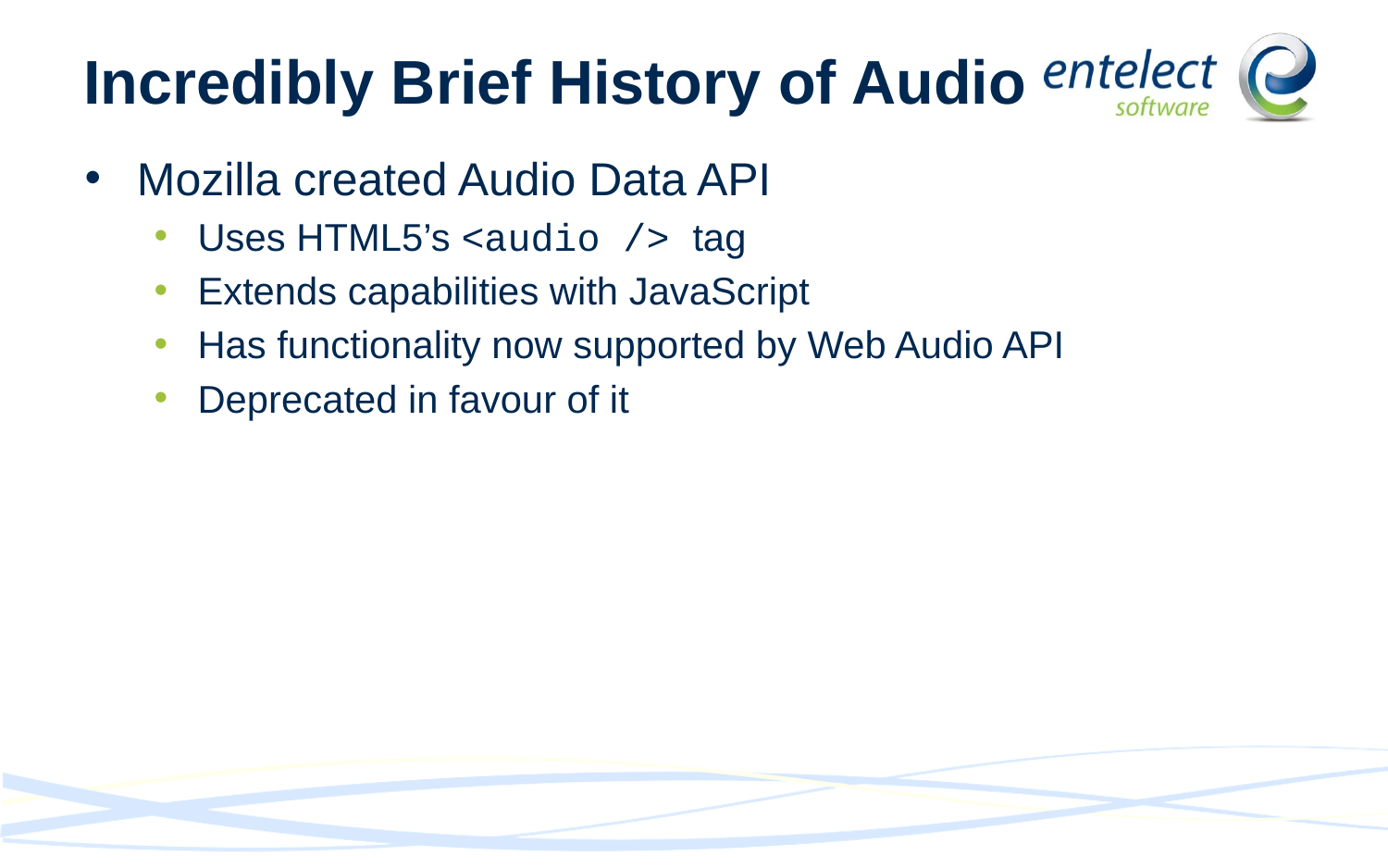

# Incredibly Brief History of Audio
Mozilla created Audio Data API
Uses HTML5’s <audio /> tag
Extends capabilities with JavaScript
Has functionality now supported by Web Audio API
Deprecated in favour of it